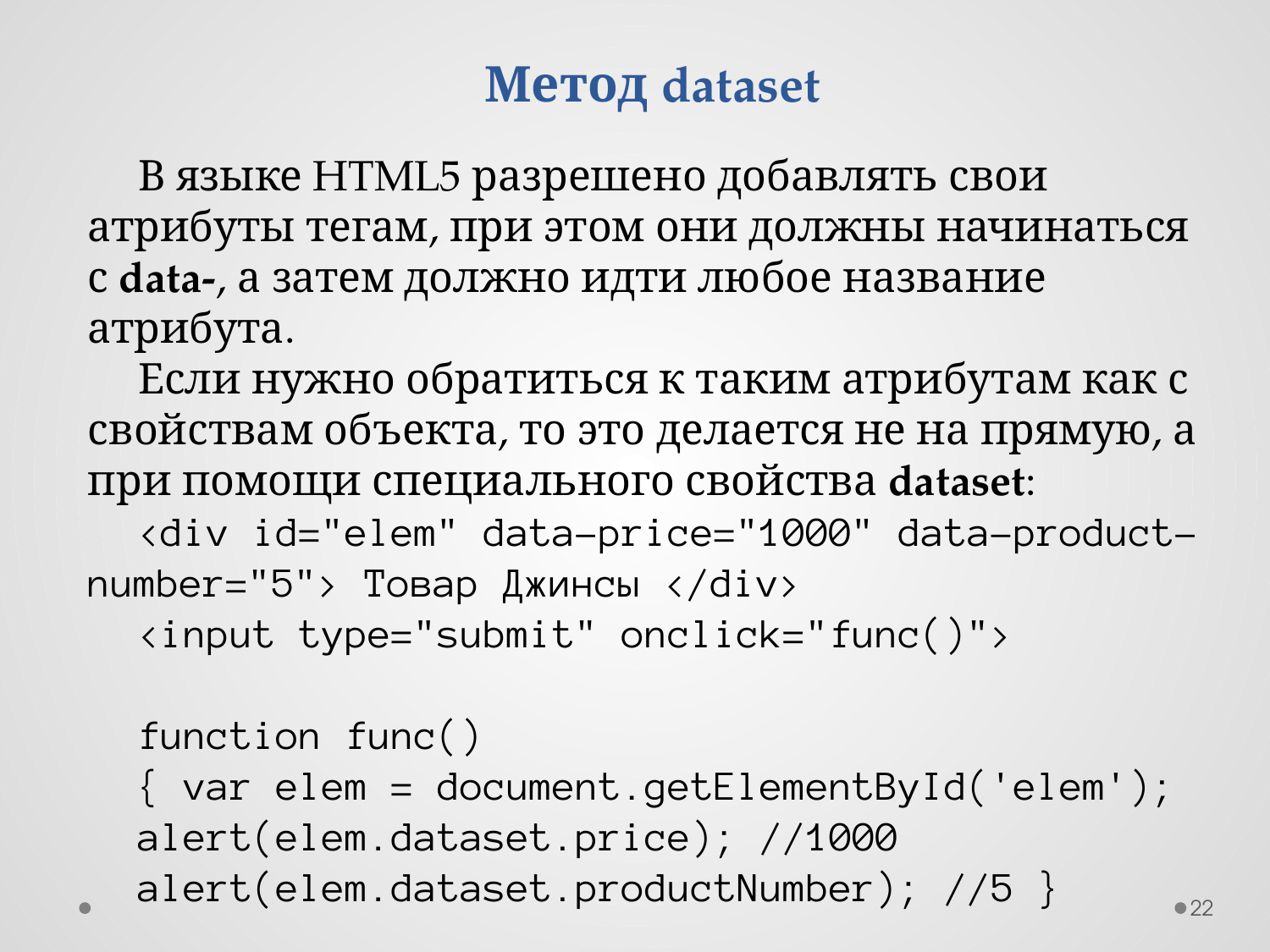

Метод dataset
В языке HTML5 разрешено добавлять свои атрибуты тегам, при этом они должны начинаться с data-, а затем должно идти любое название атрибута.
Если нужно обратиться к таким атрибутам как с свойствам объекта, то это делается не на прямую, а при помощи специального свойства dataset:
<div id="elem" data-price="1000" data-product-number="5"> Товар Джинсы </div>
<input type="submit" onclick="func()">

function func()
{ var elem = document.getElementById('elem');
alert(elem.dataset.price); //1000
alert(elem.dataset.productNumber); //5 }
22